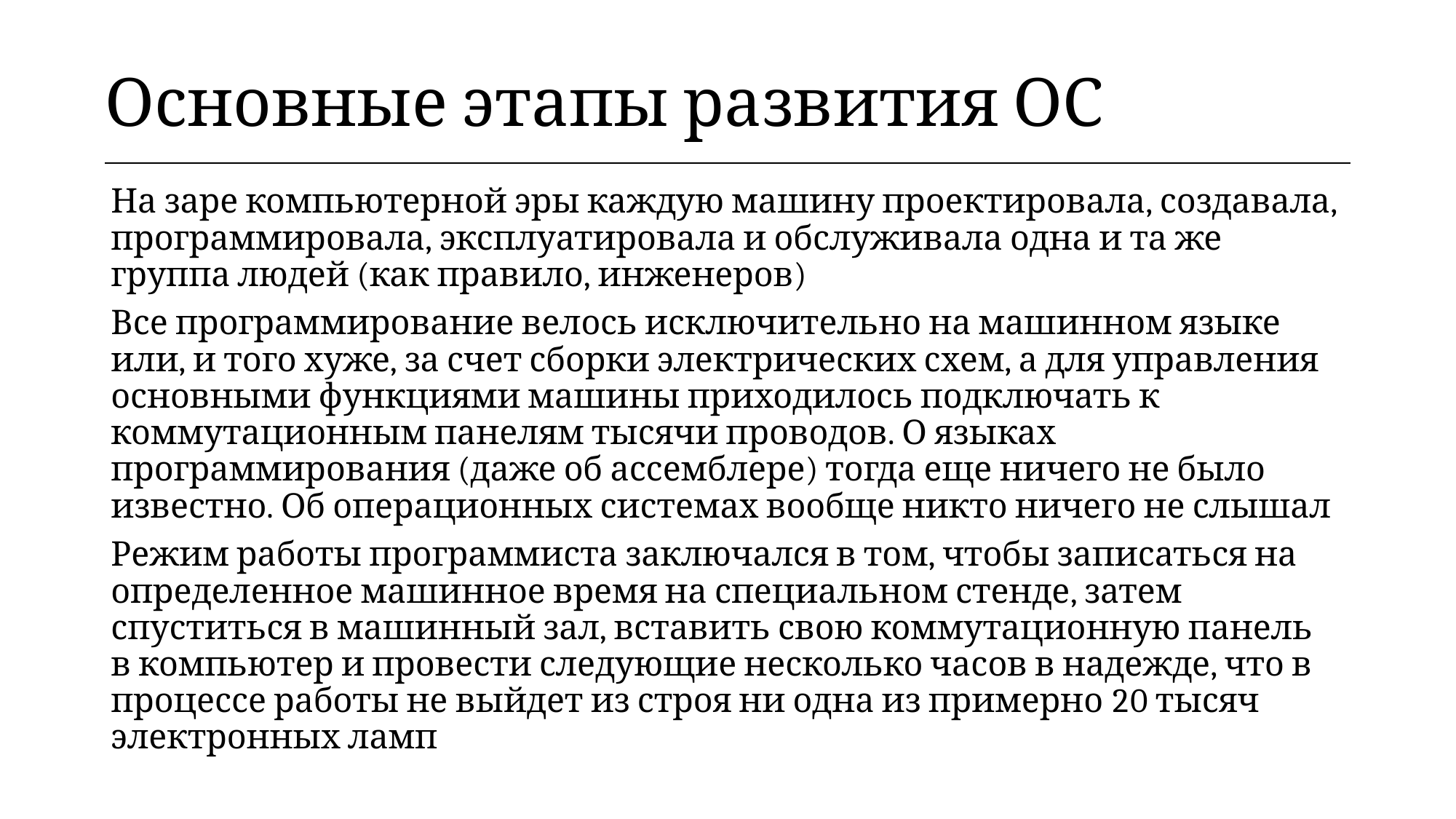

| Основные этапы развития ОС |
| --- |
На заре компьютерной эры каждую машину проектировала, создавала, программировала, эксплуатировала и обслуживала одна и та же группа людей (как правило, инженеров)
Все программирование велось исключительно на машинном языке или, и того хуже, за счет сборки электрических схем, а для управления основными функциями машины приходилось подключать к коммутационным панелям тысячи проводов. О языках программирования (даже об ассемблере) тогда еще ничего не было известно. Об операционных системах вообще никто ничего не слышал
Режим работы программиста заключался в том, чтобы записаться на определенное машинное время на специальном стенде, затем спуститься в машинный зал, вставить свою коммутационную панель в компьютер и провести следующие несколько часов в надежде, что в процессе работы не выйдет из строя ни одна из примерно 20 тысяч электронных ламп